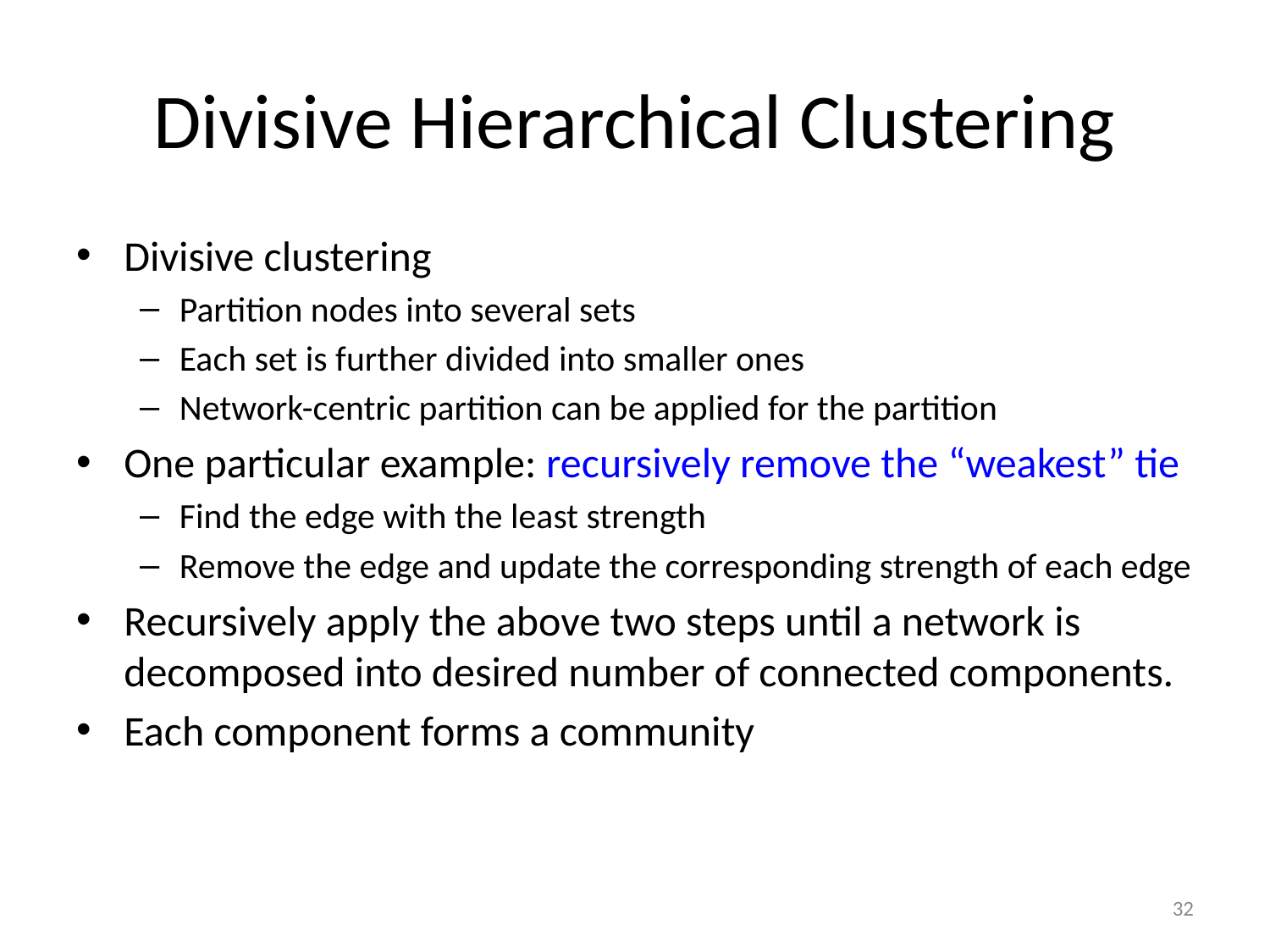

Divisive Hierarchical Clustering
Divisive clustering
Partition nodes into several sets
Each set is further divided into smaller ones
Network-centric partition can be applied for the partition
One particular example: recursively remove the “weakest” tie
Find the edge with the least strength
Remove the edge and update the corresponding strength of each edge
Recursively apply the above two steps until a network is decomposed into desired number of connected components.
Each component forms a community
32